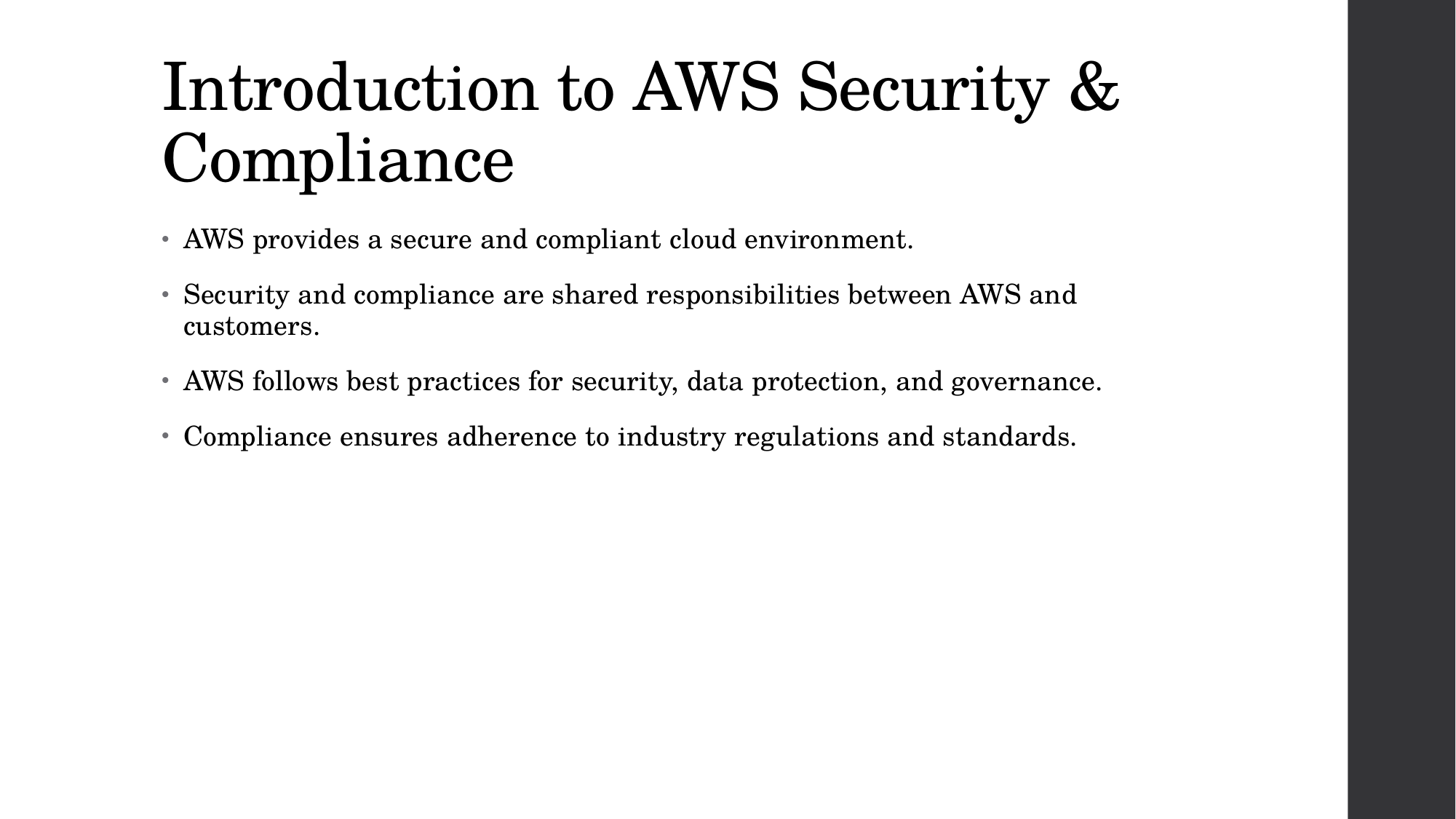

# Introduction to AWS Security & Compliance
AWS provides a secure and compliant cloud environment.
Security and compliance are shared responsibilities between AWS and customers.
AWS follows best practices for security, data protection, and governance.
Compliance ensures adherence to industry regulations and standards.